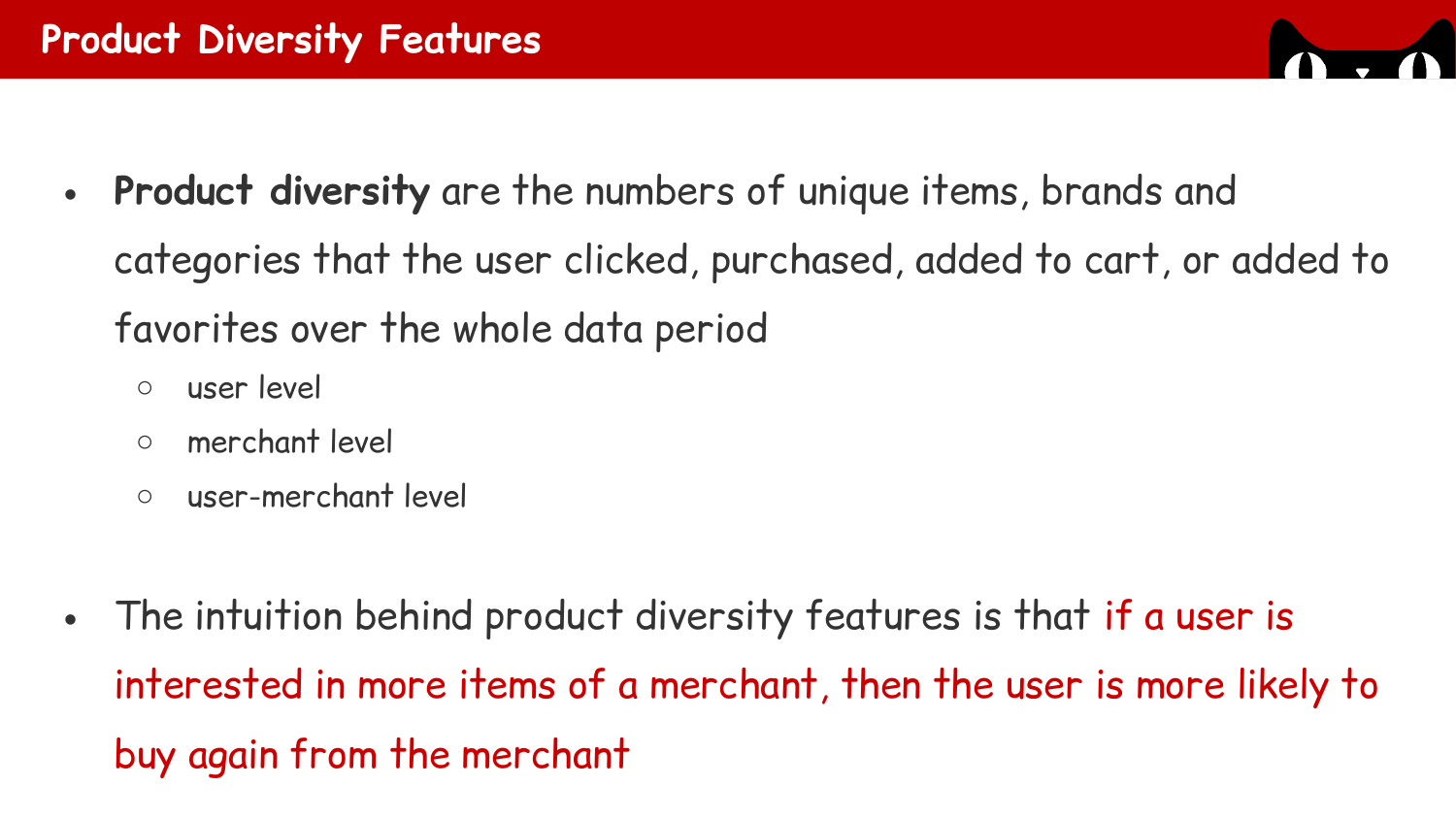

Product Diversity Features
Product diversity are the numbers of unique items, brands and categories that the user clicked, purchased, added to cart, or added to favorites over the whole data period
user level
merchant level
user-merchant level

The intuition behind product diversity features is that if a user is interested in more items of a merchant, then the user is more likely to buy again from the merchant